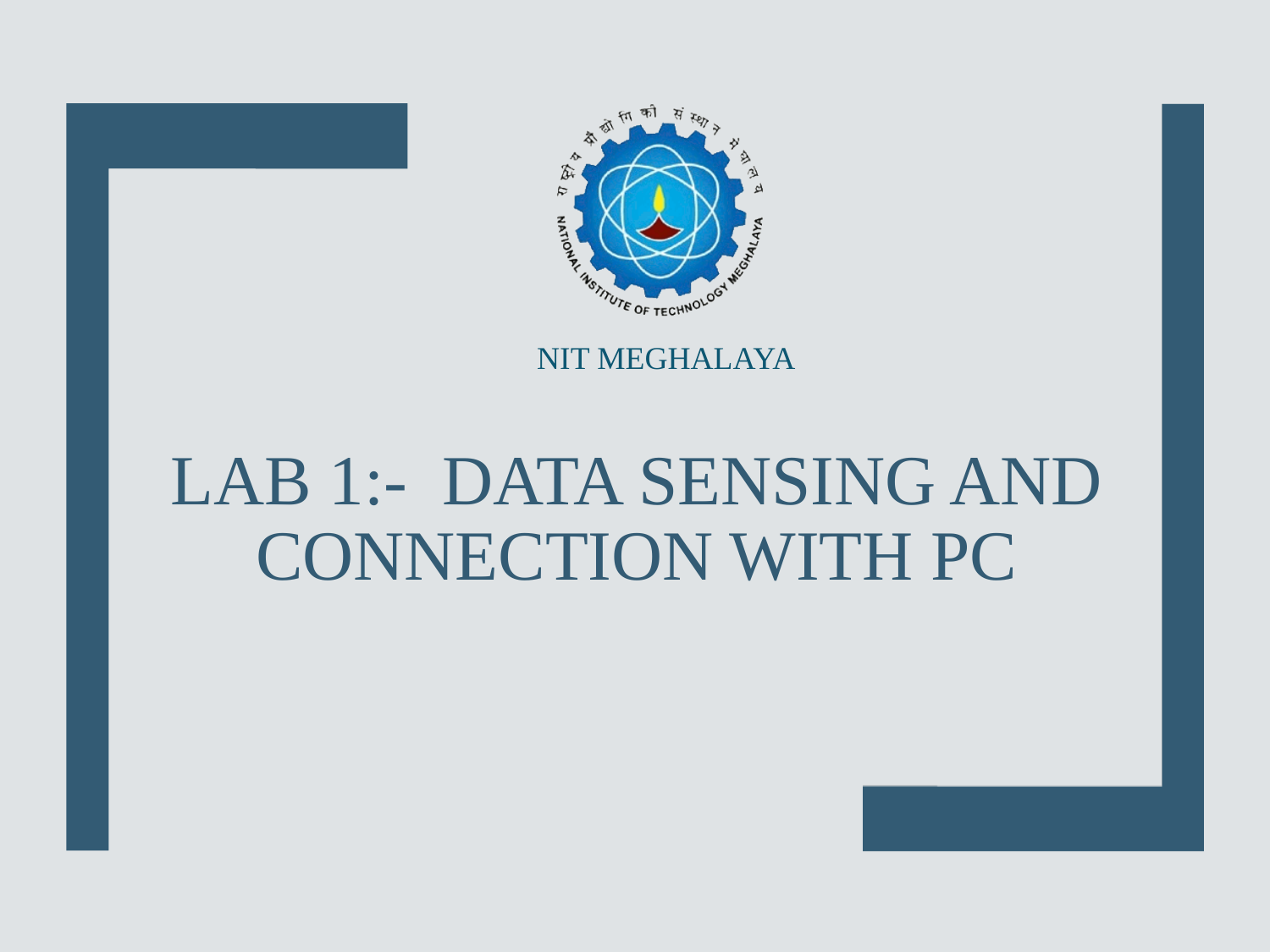

# Lab 1:-  Data sensing and connection with PC